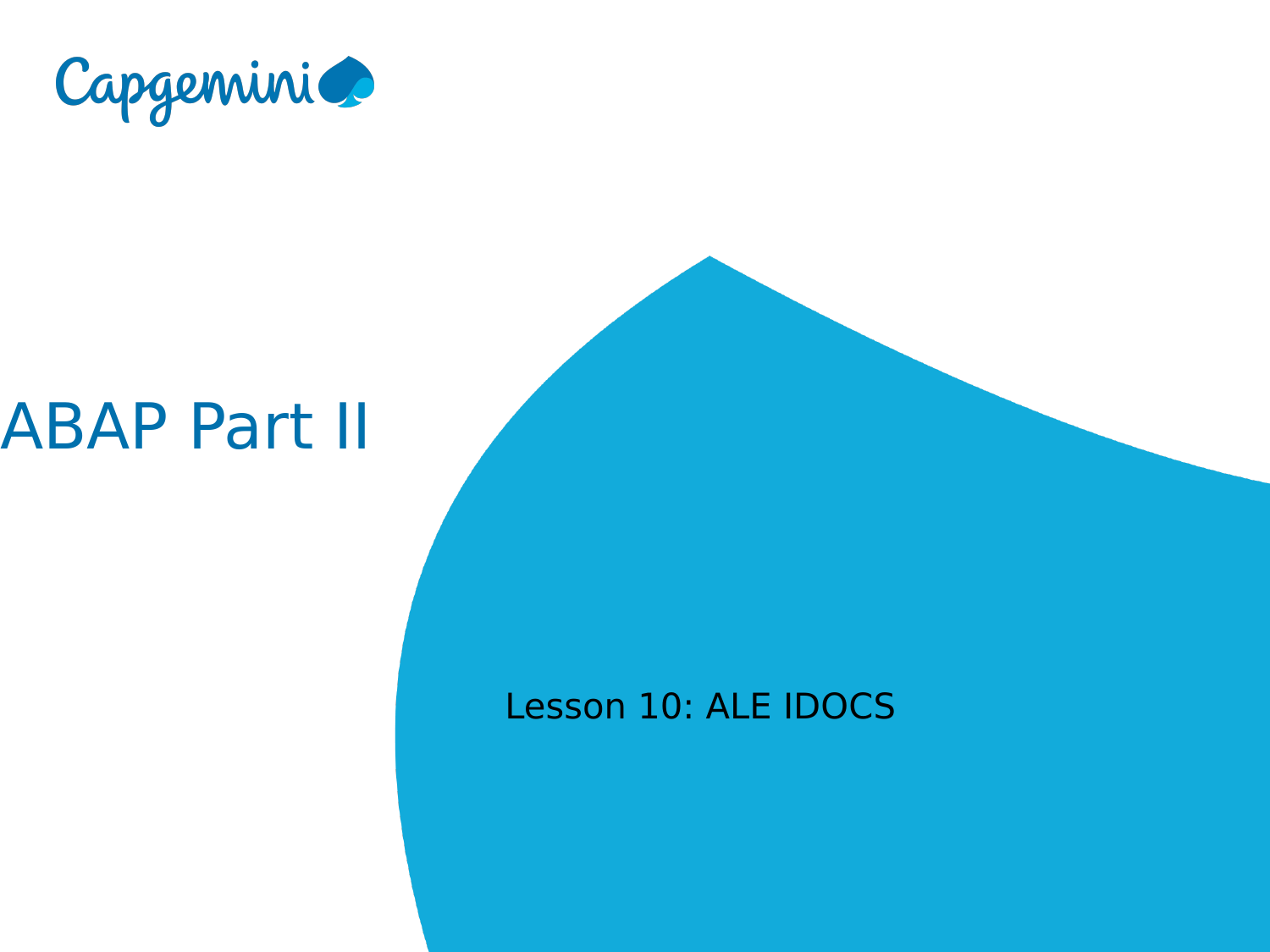

ABAP Part II
Lesson 10: ALE IDOCS